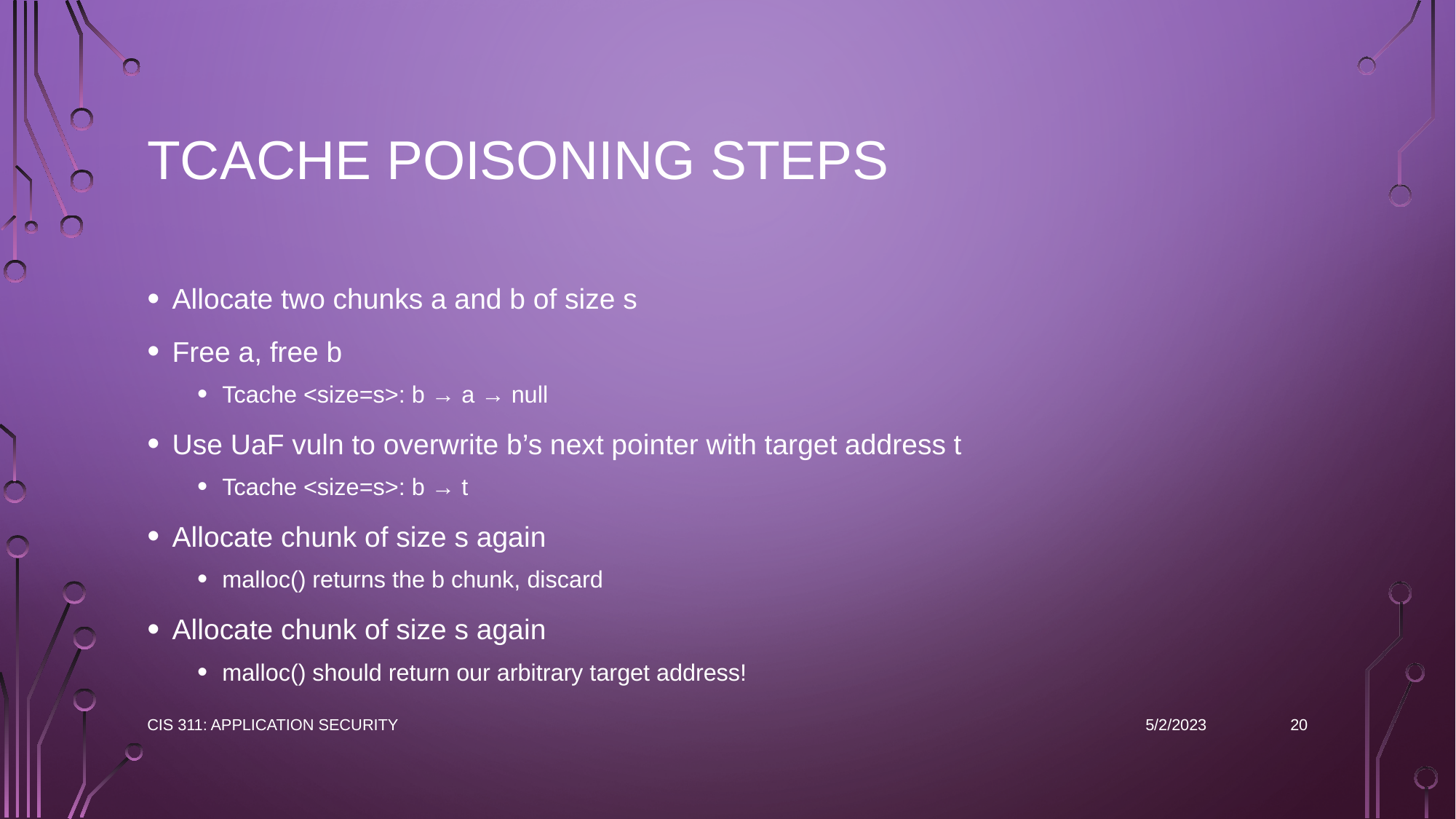

# Tcache poisoning steps
Allocate two chunks a and b of size s
Free a, free b
Tcache <size=s>: b → a → null
Use UaF vuln to overwrite b’s next pointer with target address t
Tcache <size=s>: b → t
Allocate chunk of size s again
malloc() returns the b chunk, discard
Allocate chunk of size s again
malloc() should return our arbitrary target address!
20
CIS 311: Application Security
5/2/2023